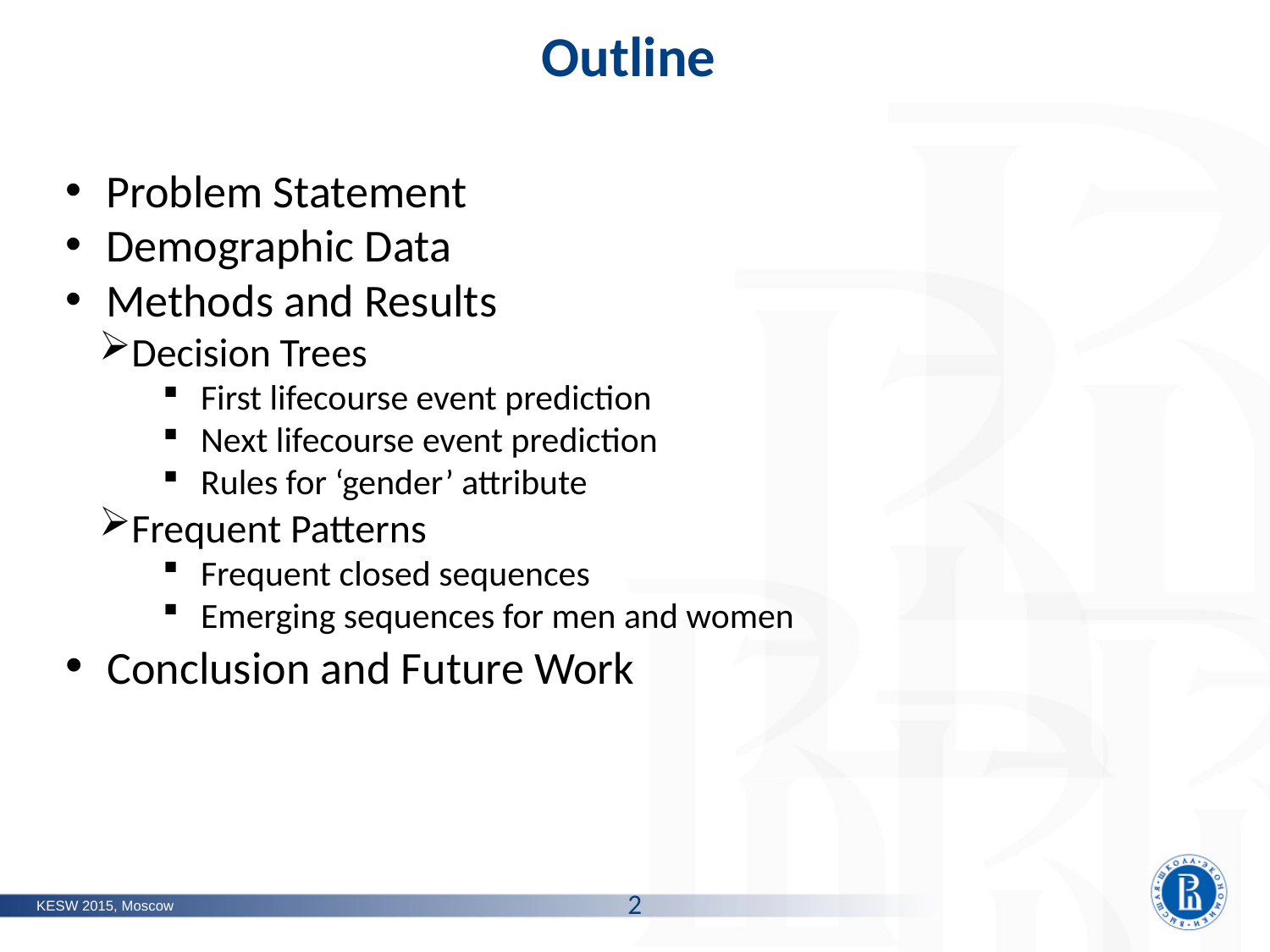

Outline
 Problem Statement
 Demographic Data
 Methods and Results
Decision Trees
 First lifecourse event prediction
 Next lifecourse event prediction
 Rules for ‘gender’ attribute
Frequent Patterns
 Frequent closed sequences
 Emerging sequences for men and women
 Conclusion and Future Work
2
KESW 2015, Moscow